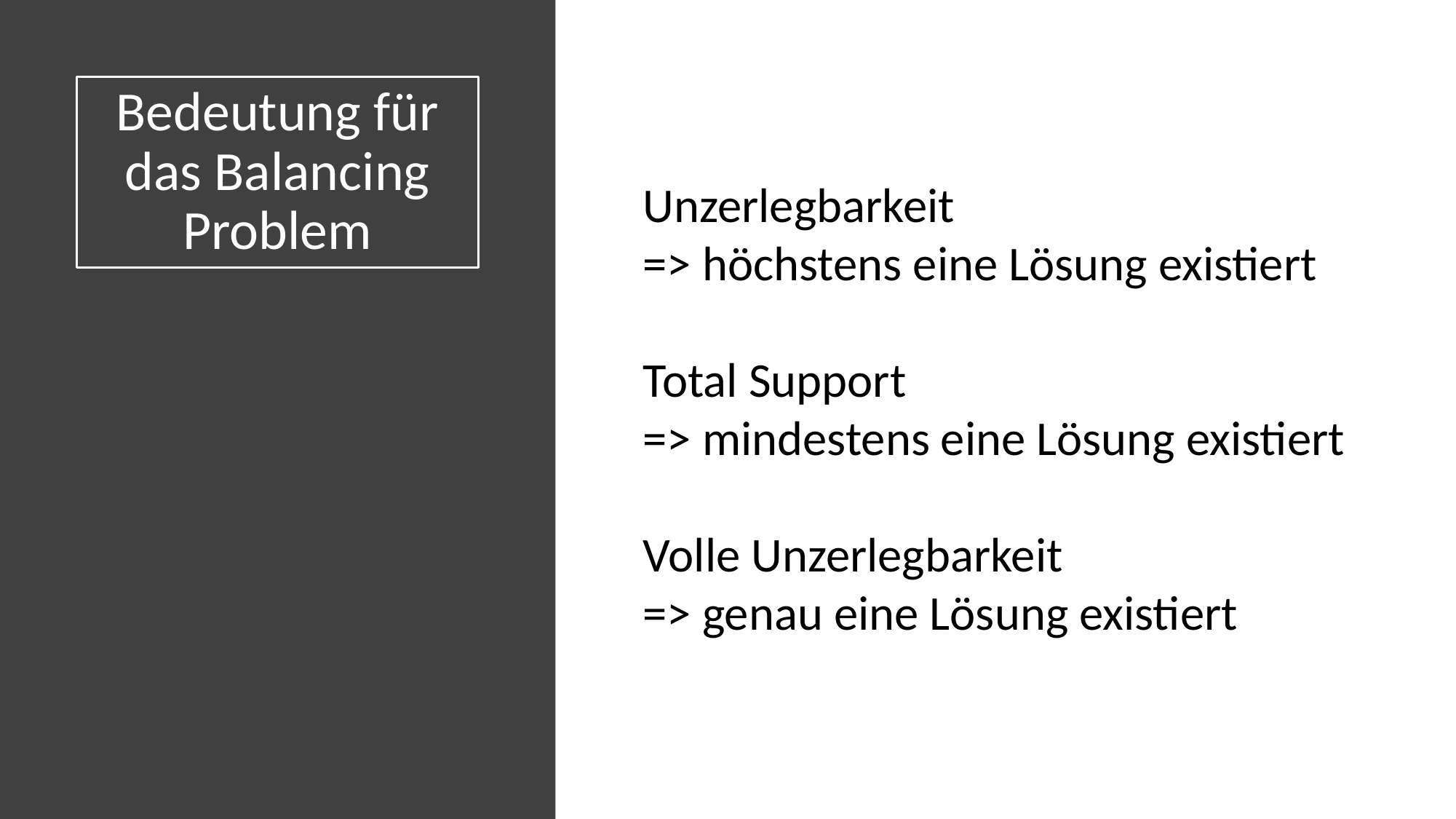

# Bedeutung für das Balancing Problem
Unzerlegbarkeit
=> höchstens eine Lösung existiert

Total Support
=> mindestens eine Lösung existiert

Volle Unzerlegbarkeit
=> genau eine Lösung existiert